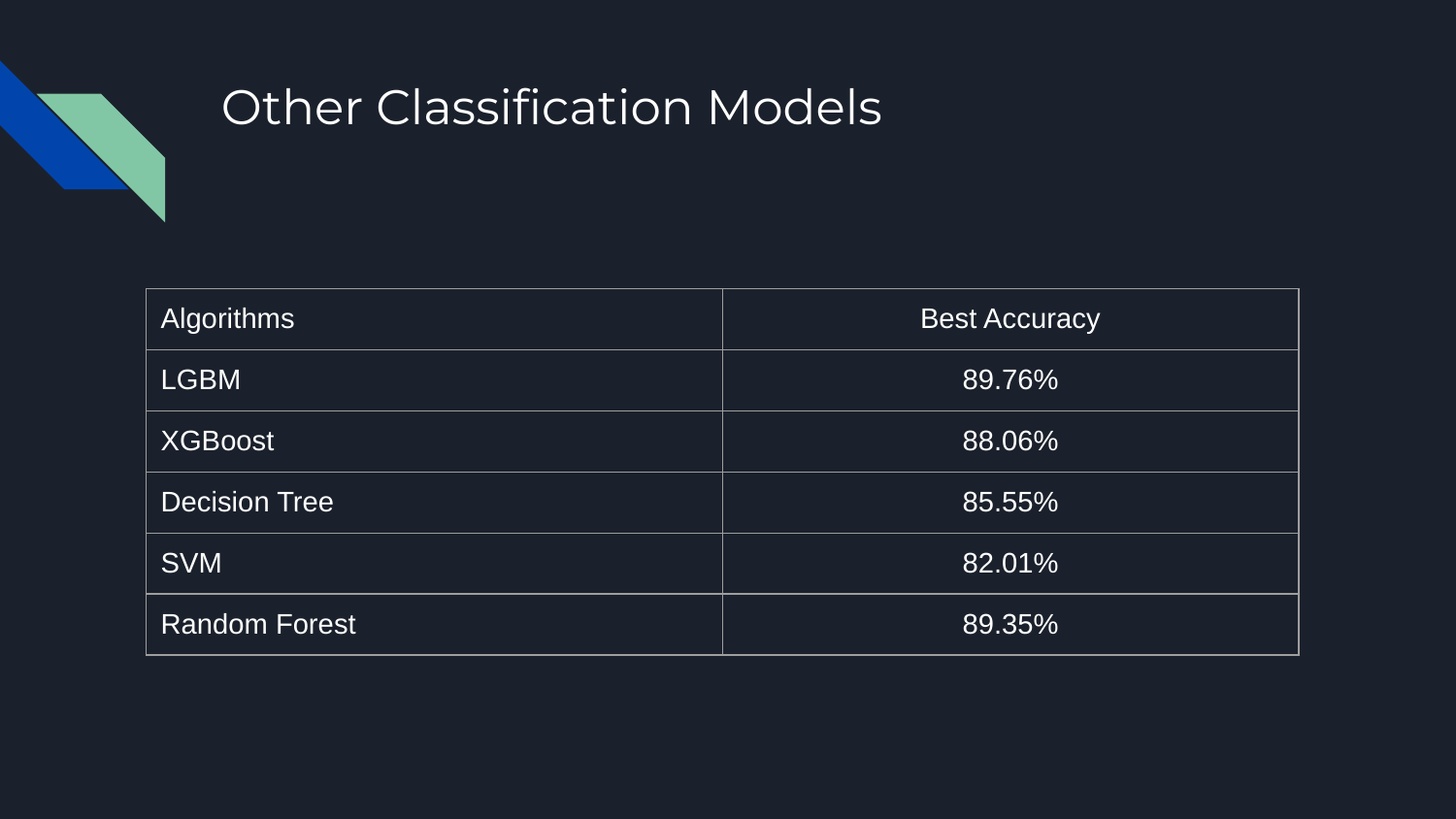

# Other Classification Models
| Algorithms | Best Accuracy |
| --- | --- |
| LGBM | 89.76% |
| XGBoost | 88.06% |
| Decision Tree | 85.55% |
| SVM | 82.01% |
| Random Forest | 89.35% |